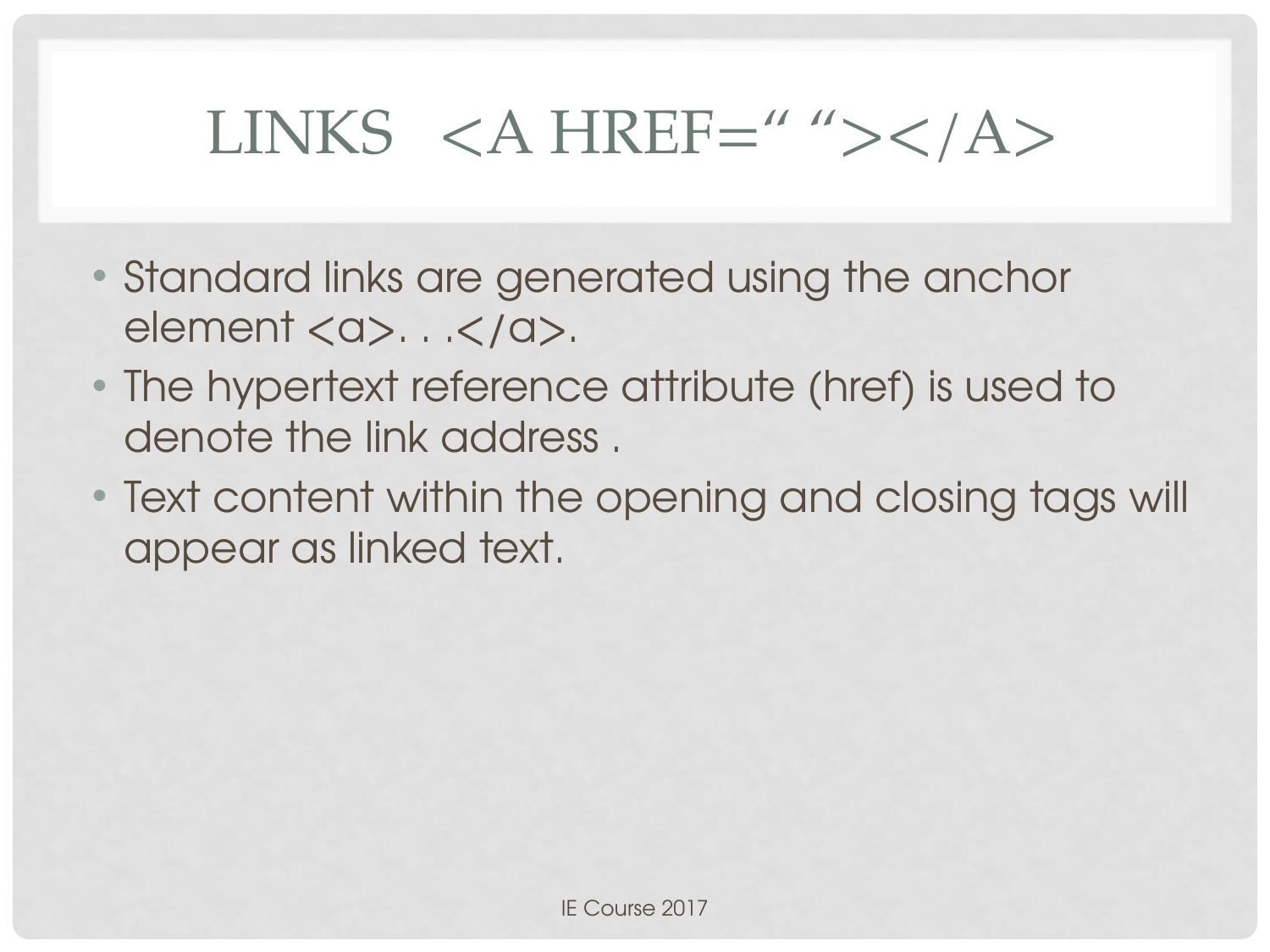

# Links   <a href=“ “></a>
Standard links are generated using the anchor element <a>. . .</a>.
The hypertext reference attribute (href) is used to denote the link address .
Text content within the opening and closing tags will appear as linked text.
IE Course 2017